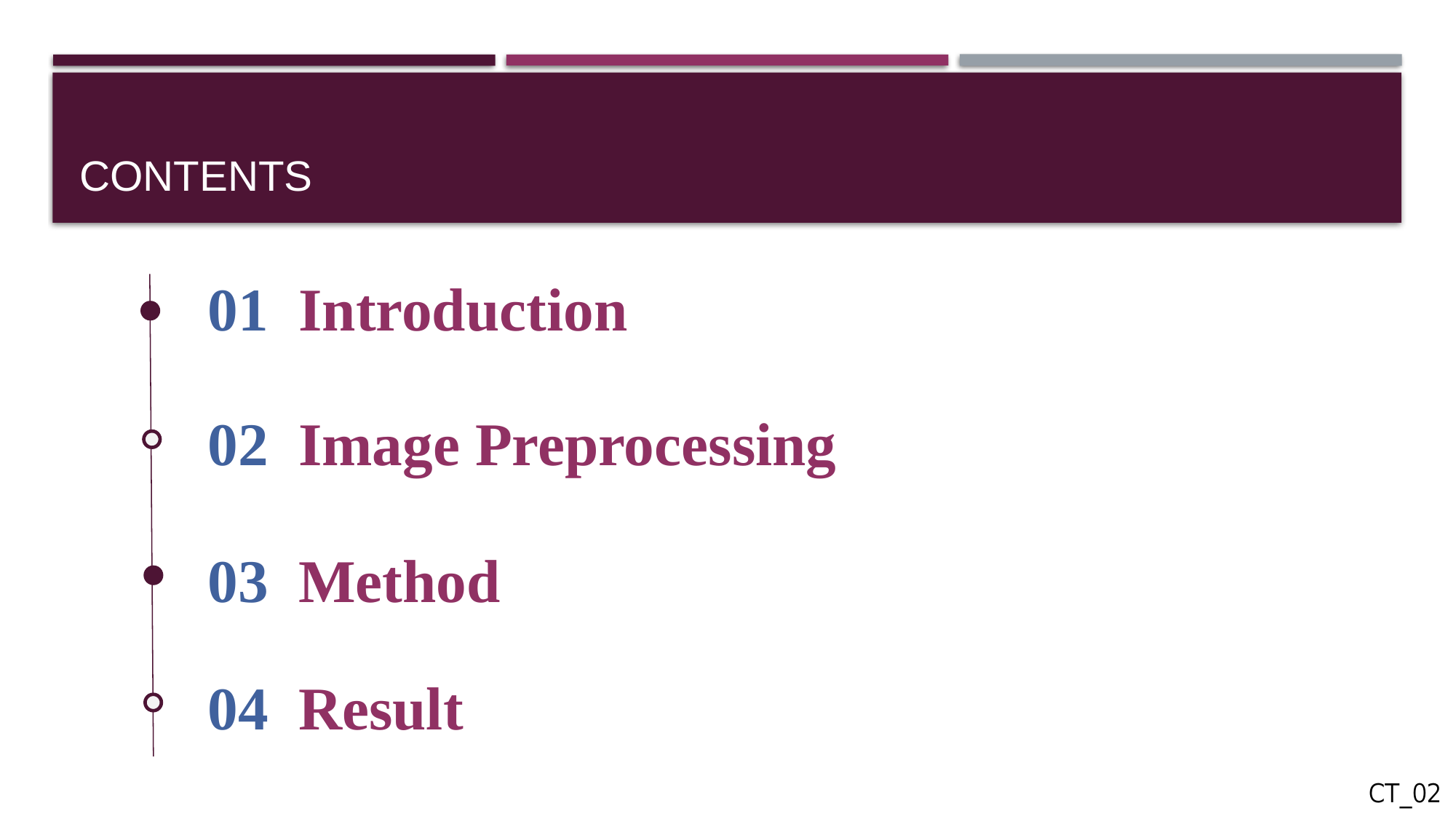

# contents
01  Introduction

02  Image Preprocessing

03  Method

04  Result
CT_02